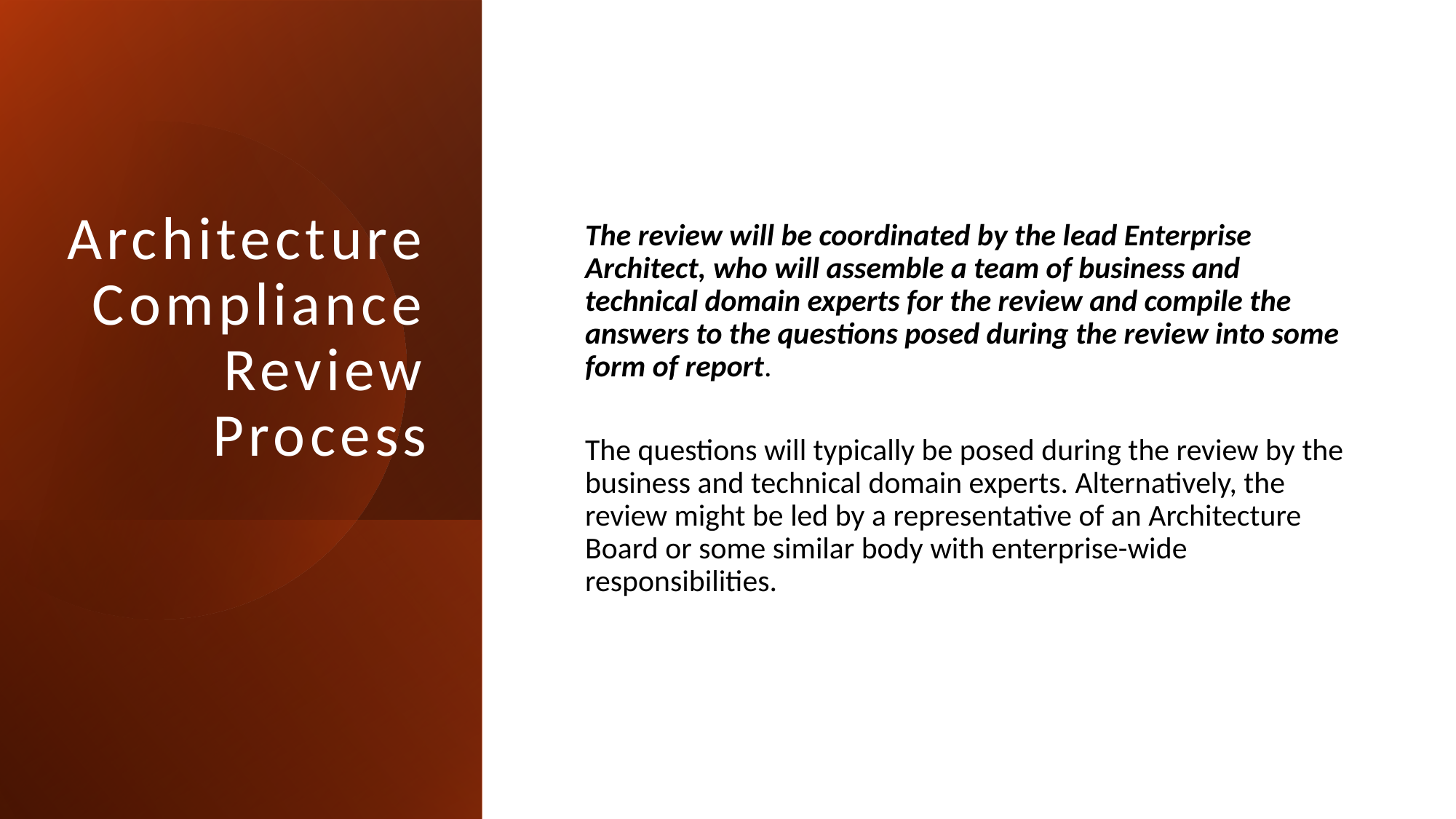

# Architecture Compliance Review Process
The review will be coordinated by the lead Enterprise Architect, who will assemble a team of business and technical domain experts for the review and compile the answers to the questions posed during the review into some form of report.

The questions will typically be posed during the review by the business and technical domain experts. Alternatively, the review might be led by a representative of an Architecture Board or some similar body with enterprise-wide responsibilities.